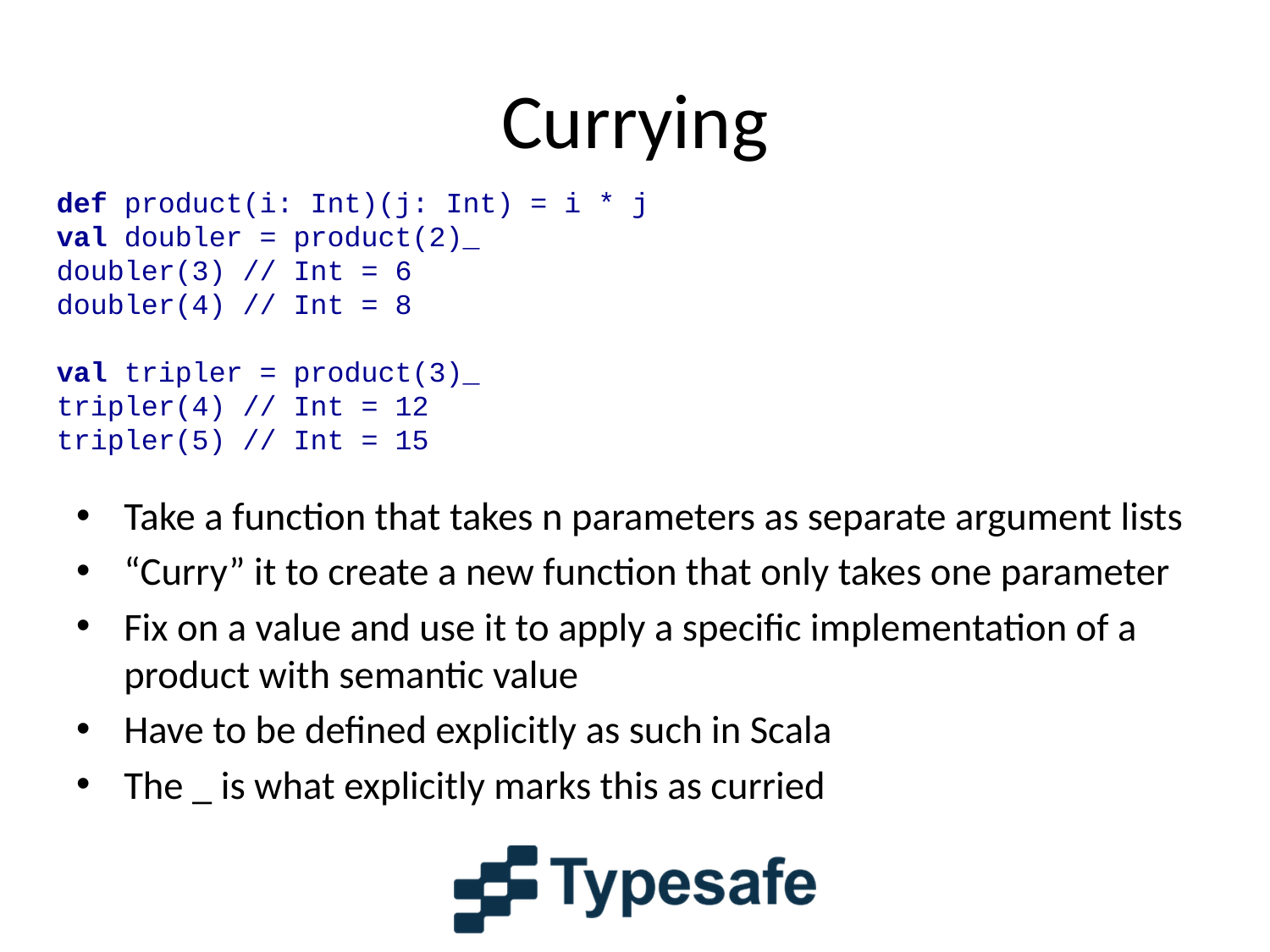

# Currying
def product(i: Int)(j: Int) = i * j
val doubler = product(2)_
doubler(3) // Int = 6
doubler(4) // Int = 8

val tripler = product(3)_
tripler(4) // Int = 12
tripler(5) // Int = 15
Take a function that takes n parameters as separate argument lists
“Curry” it to create a new function that only takes one parameter
Fix on a value and use it to apply a specific implementation of a product with semantic value
Have to be defined explicitly as such in Scala
The _ is what explicitly marks this as curried